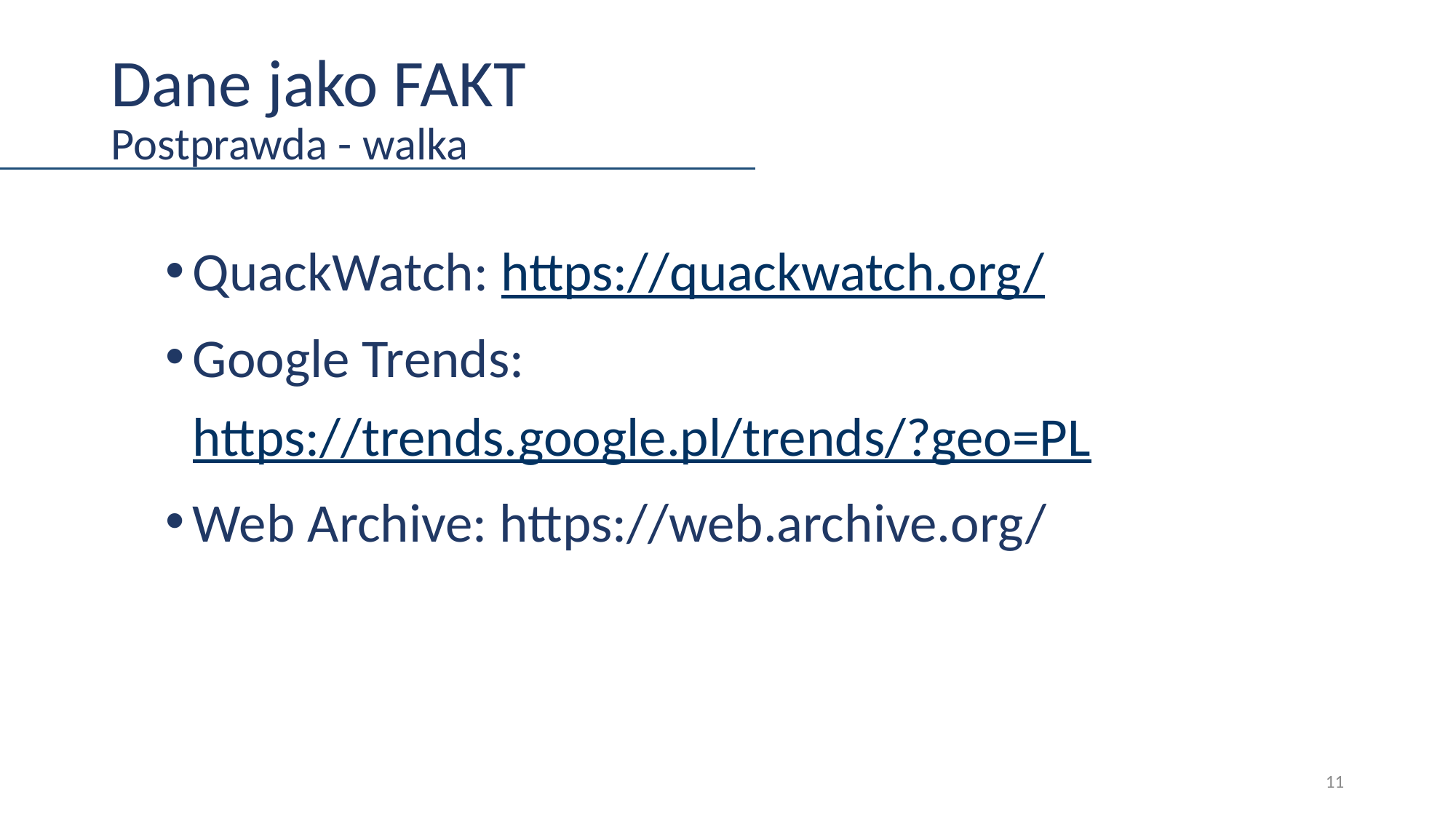

# Dane jako FAKT Postprawda - walka
QuackWatch: https://quackwatch.org/
Google Trends: https://trends.google.pl/trends/?geo=PL
Web Archive: https://web.archive.org/
11